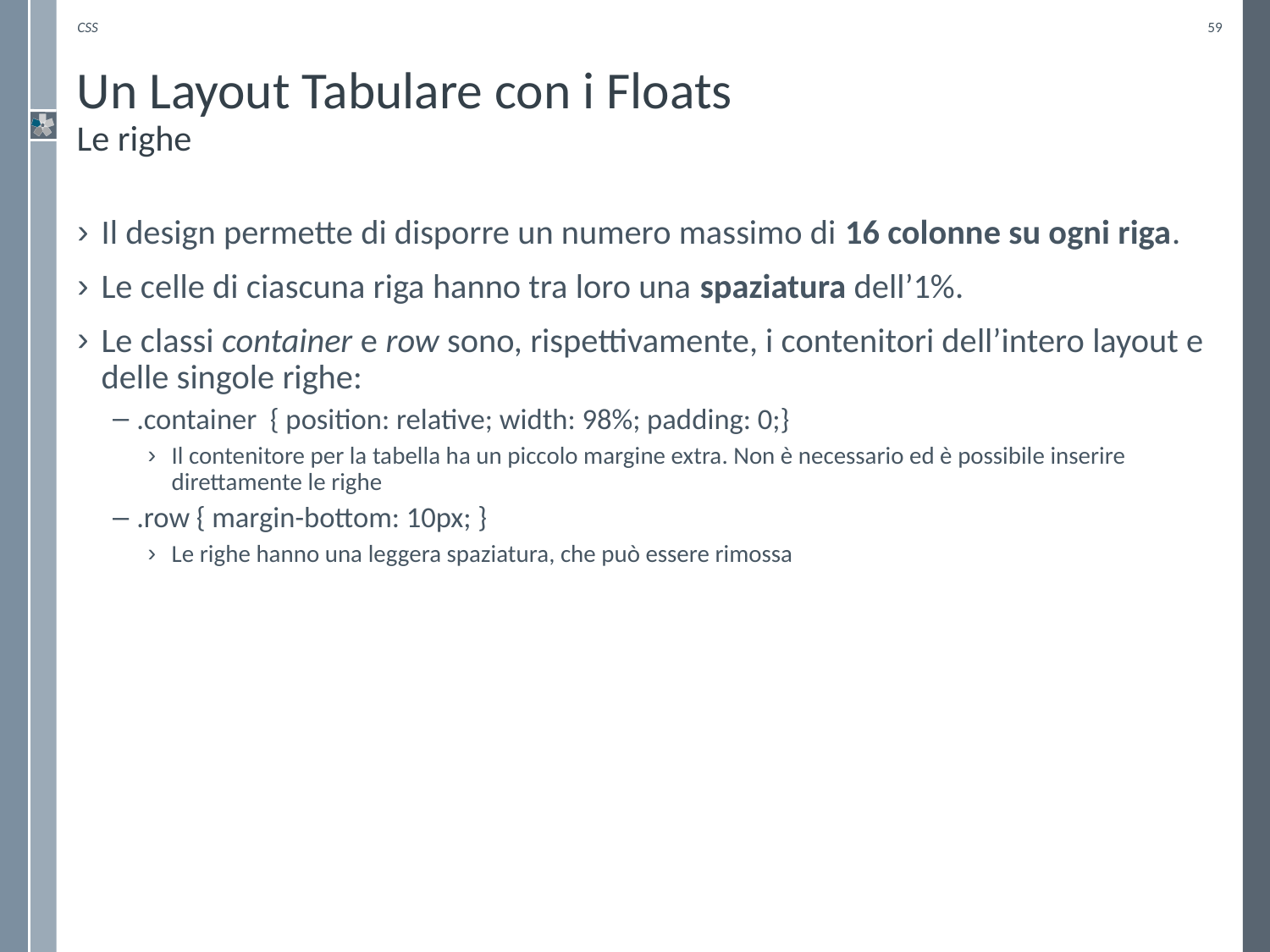

CSS
59
# Un Layout Tabulare con i Floats Le righe
Il design permette di disporre un numero massimo di 16 colonne su ogni riga.
Le celle di ciascuna riga hanno tra loro una spaziatura dell’1%.
Le classi container e row sono, rispettivamente, i contenitori dell’intero layout e delle singole righe:
.container  { position: relative; width: 98%; padding: 0;}
Il contenitore per la tabella ha un piccolo margine extra. Non è necessario ed è possibile inserire direttamente le righe
.row { margin-bottom: 10px; }
Le righe hanno una leggera spaziatura, che può essere rimossa